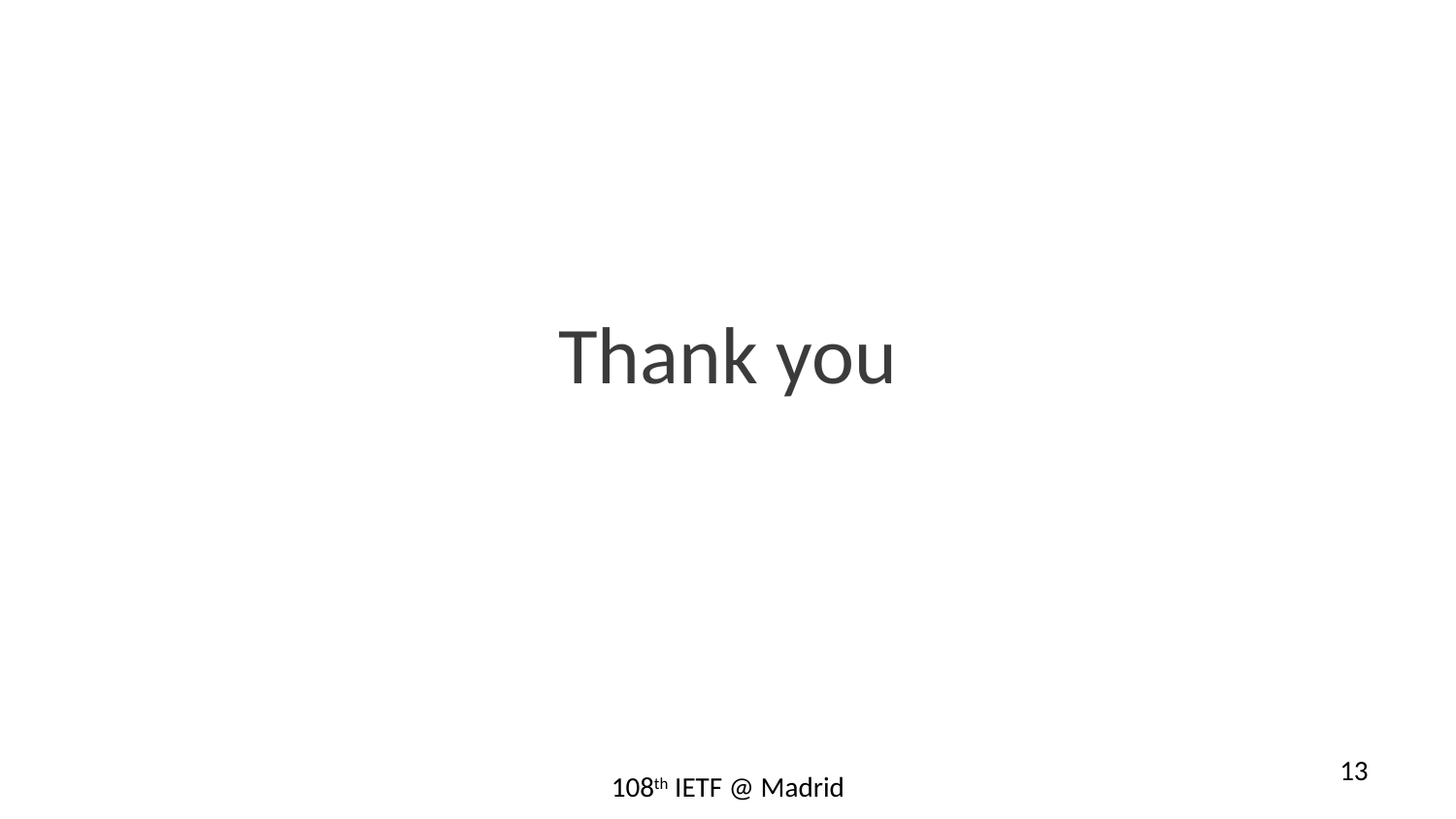

Thank you
13
108th IETF @ Madrid